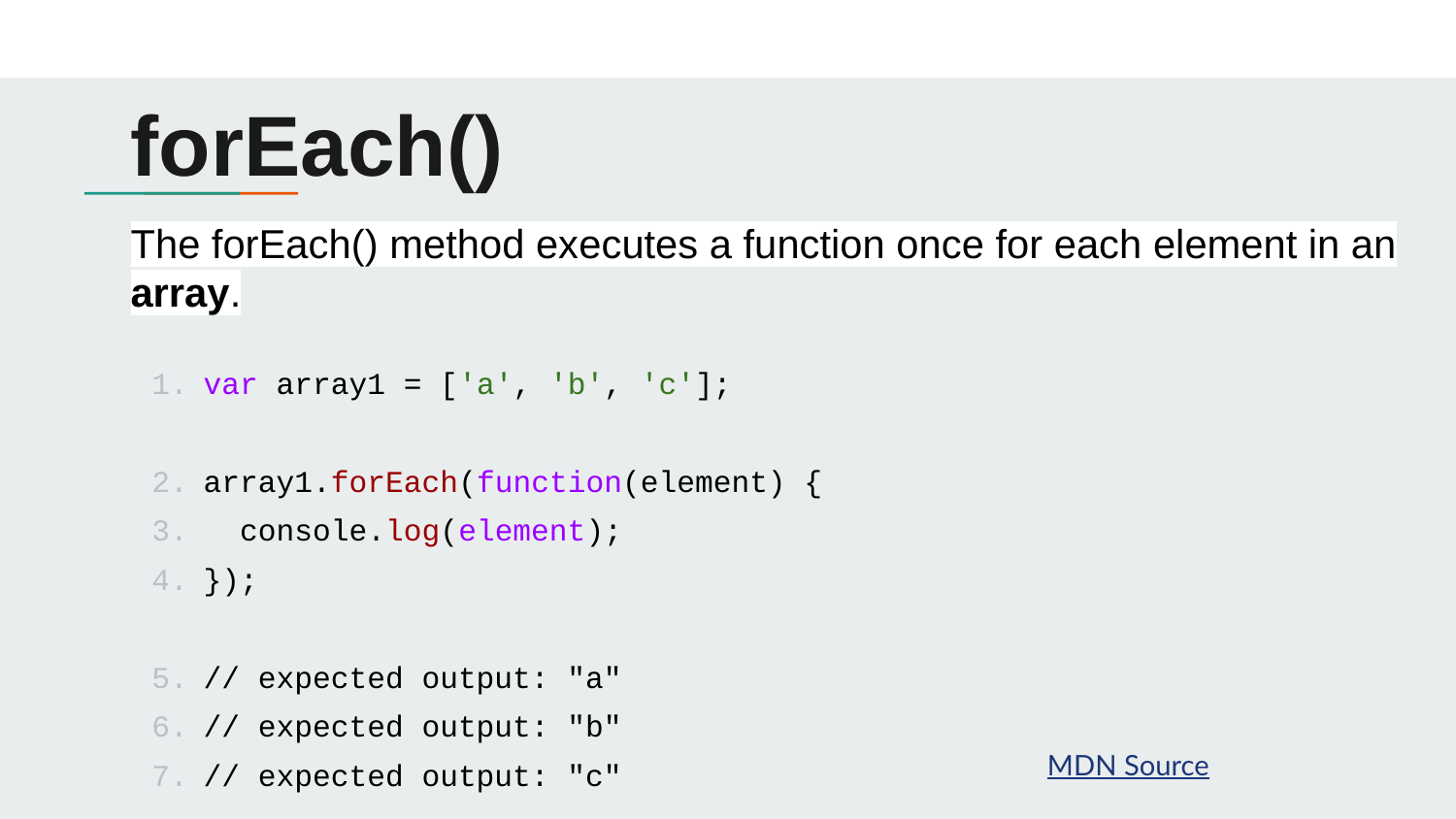

# forEach()

The forEach() method executes a function once for each element in an array.
var array1 = ['a', 'b', 'c'];

array1.forEach(function(element) {
  console.log(element);
});

// expected output: "a"
// expected output: "b"
// expected output: "c"

MDN Source